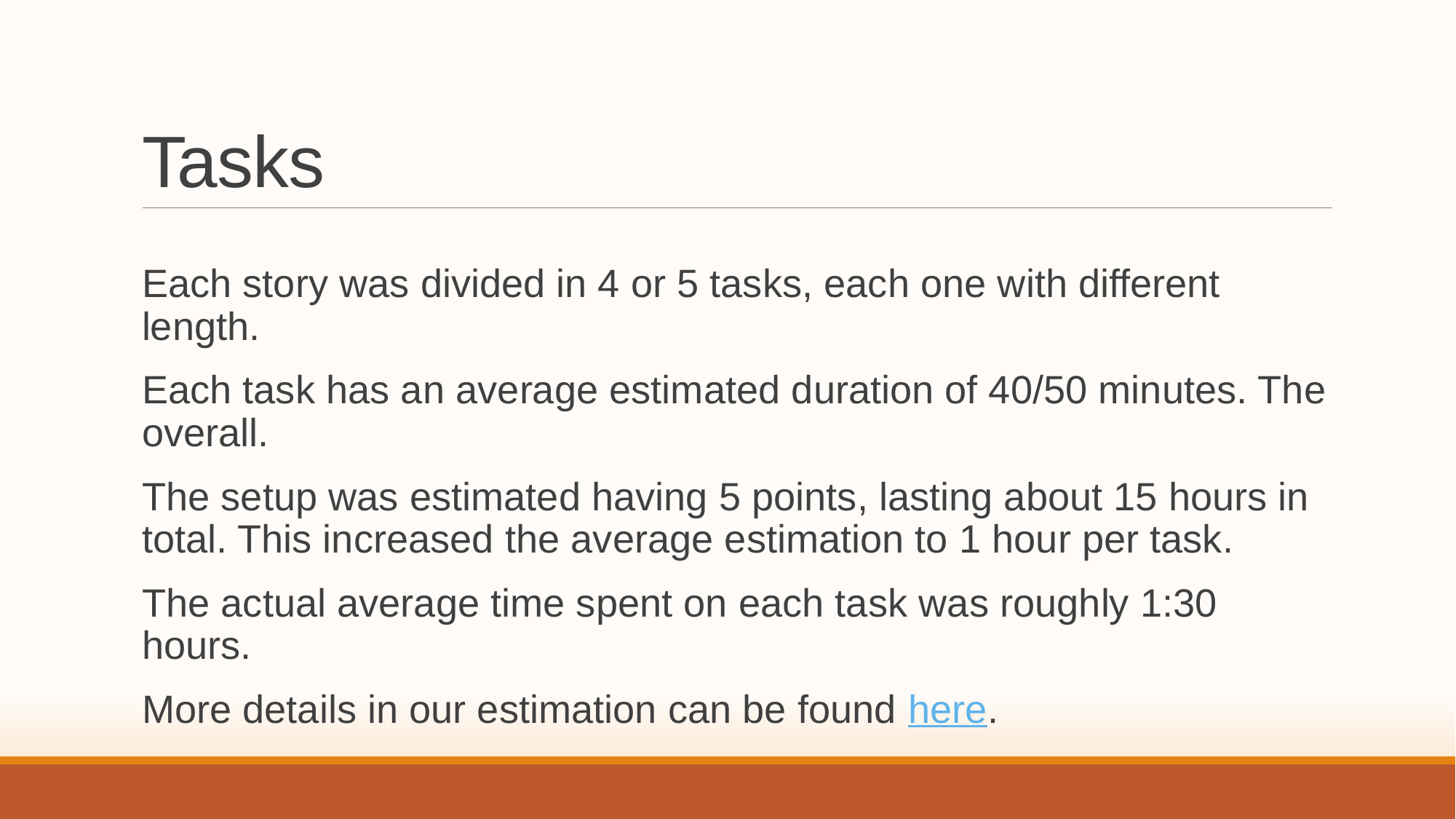

# Tasks

Each story was divided in 4 or 5 tasks, each one with different length.
Each task has an average estimated duration of 40/50 minutes. The overall.
The setup was estimated having 5 points, lasting about 15 hours in total. This increased the average estimation to 1 hour per task.
The actual average time spent on each task was roughly 1:30 hours.
More details in our estimation can be found here.